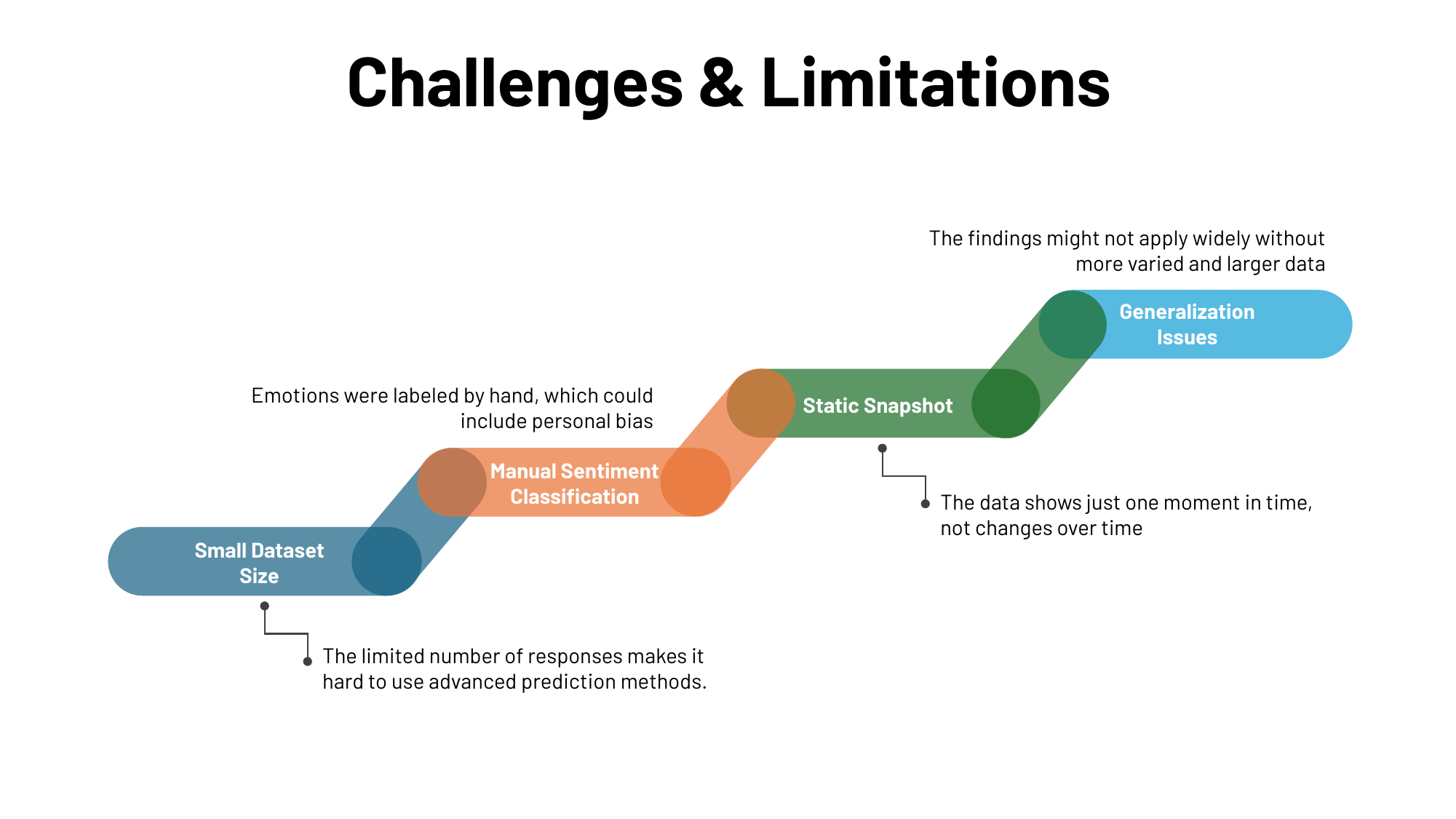

Challenges & Limitations
The findings might not apply widely without more varied and larger data

Generalization Issues

Emotions were labeled by hand, which could include personal bias
Static Snapshot

Manual Sentiment Classification
The data shows just one moment in time, not changes over time

Small Dataset Size
The limited number of responses makes it hard to use advanced prediction methods.